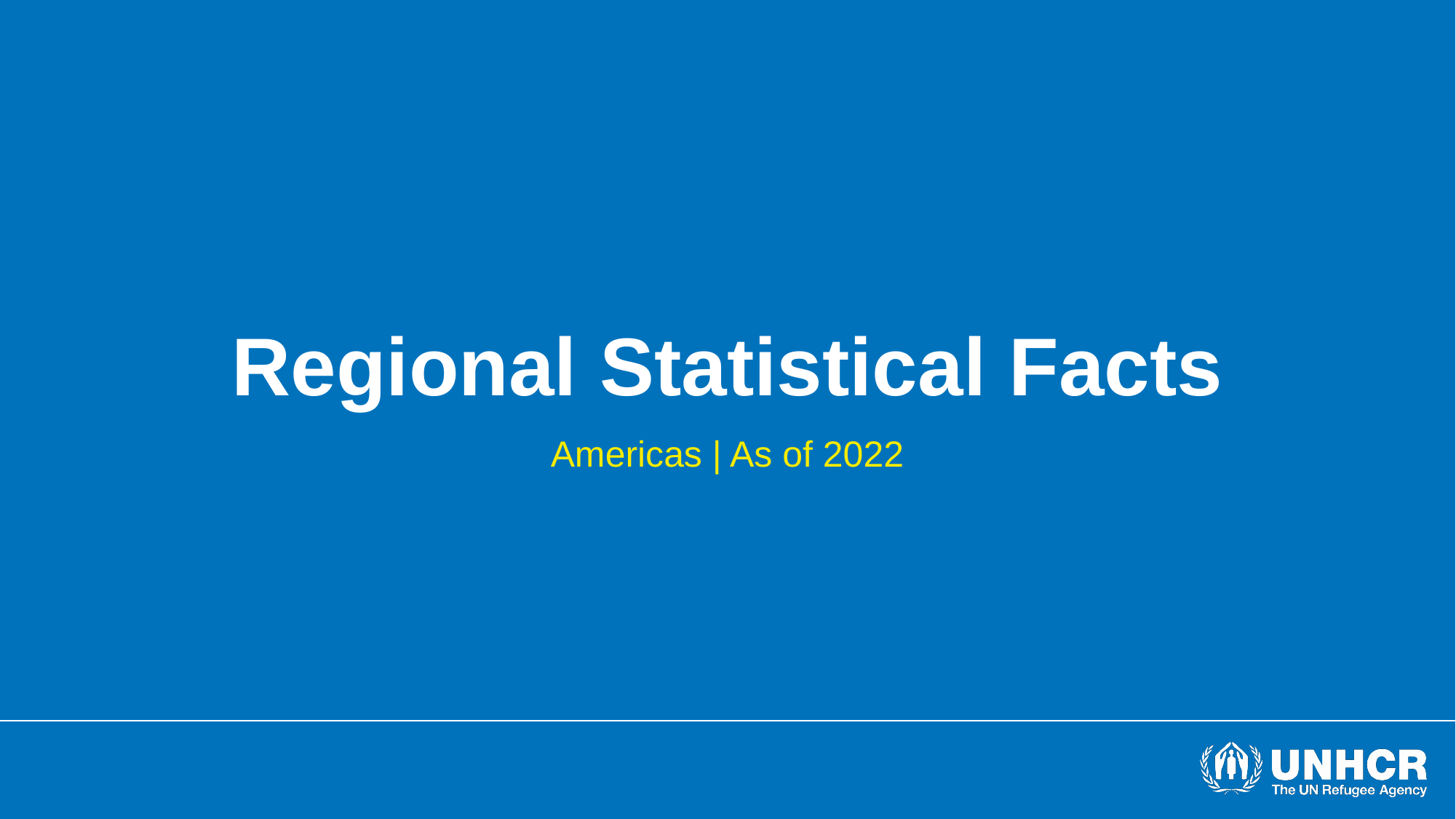

# Regional Statistical Facts
Americas | As of 2022